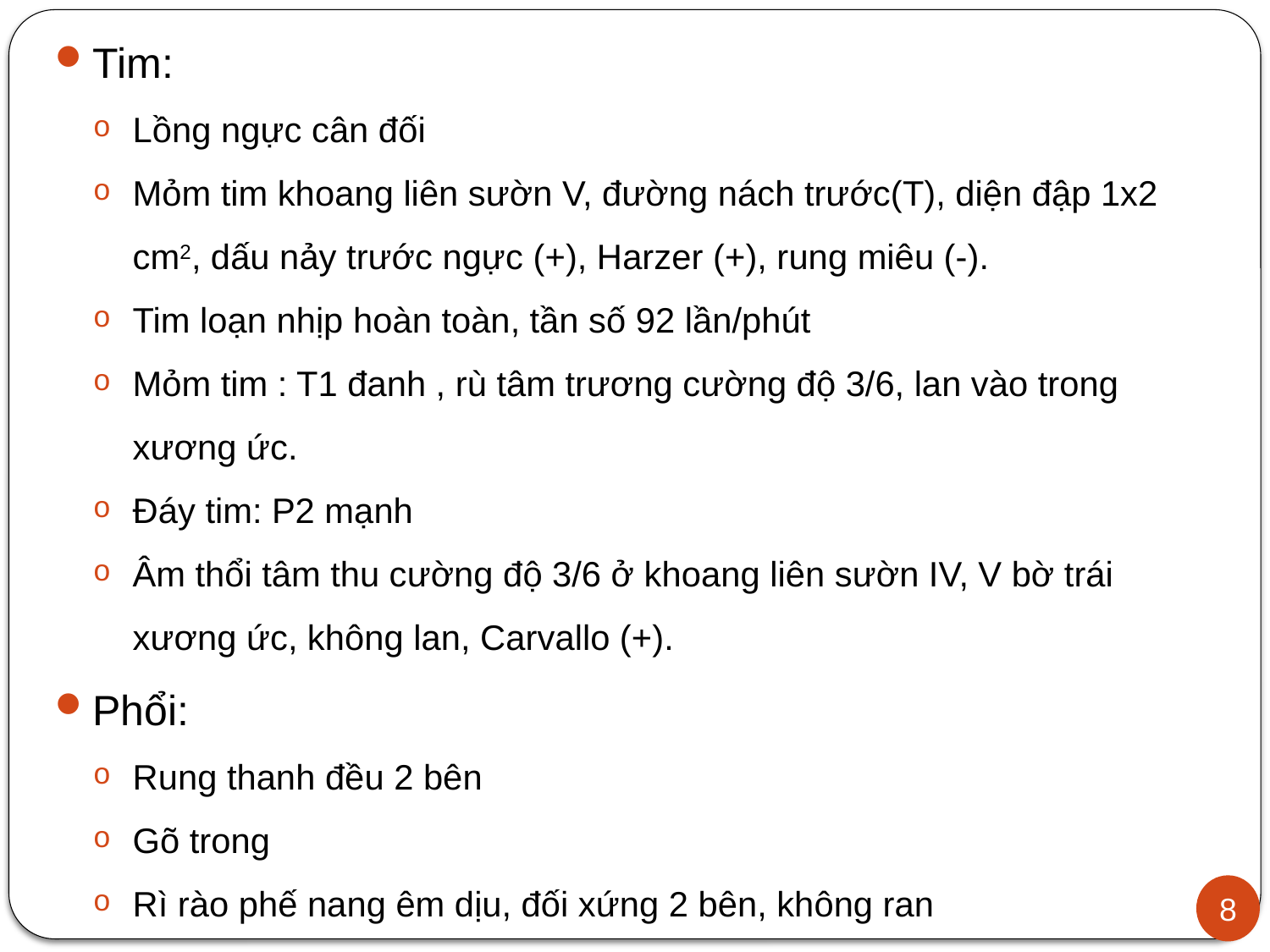

Tim:
Lồng ngực cân đối
Mỏm tim khoang liên sườn V, đường nách trước(T), diện đập 1x2 cm2, dấu nảy trước ngực (+), Harzer (+), rung miêu (-).
Tim loạn nhịp hoàn toàn, tần số 92 lần/phút
Mỏm tim : T1 đanh , rù tâm trương cường độ 3/6, lan vào trong xương ức.
Đáy tim: P2 mạnh
Âm thổi tâm thu cường độ 3/6 ở khoang liên sườn IV, V bờ trái xương ức, không lan, Carvallo (+).
Phổi:
Rung thanh đều 2 bên
Gõ trong
Rì rào phế nang êm dịu, đối xứng 2 bên, không ran
8